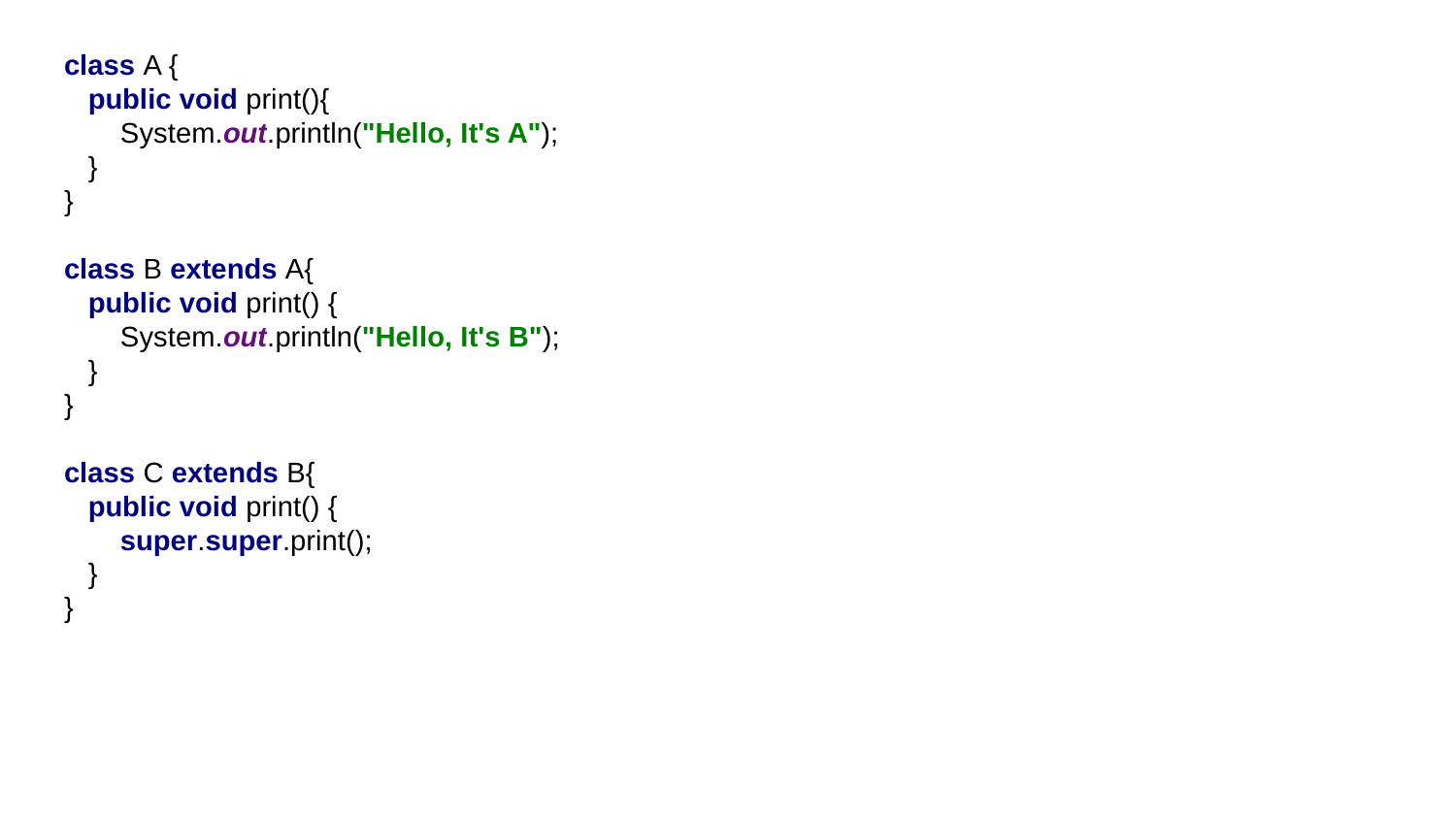

class A {
   public void print(){
       System.out.println("Hello, It's A");
   }
}

class B extends A{
   public void print() {
       System.out.println("Hello, It's B");
   }
}

class C extends B{
   public void print() {
       super.super.print();
   }
}